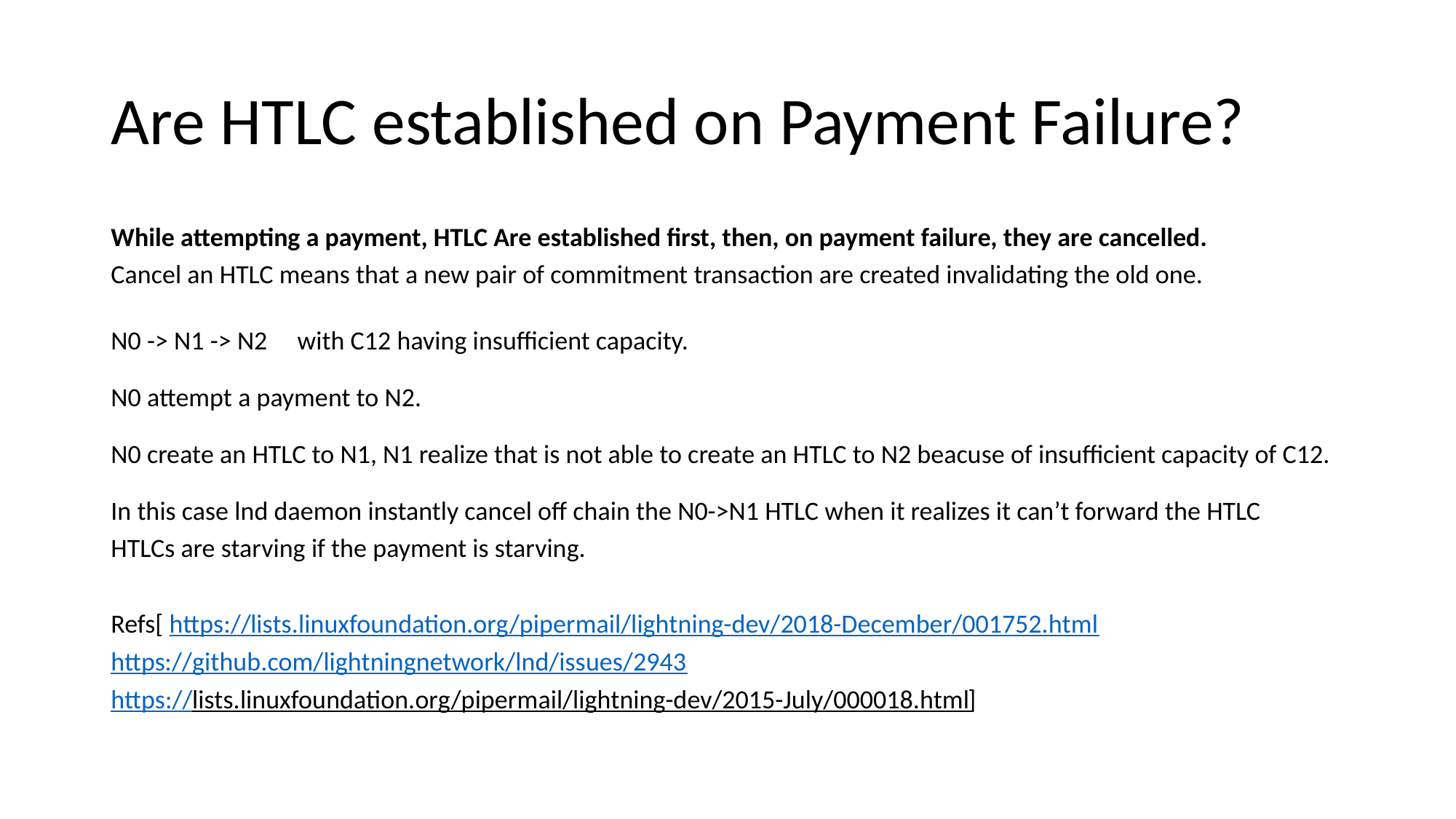

# Are HTLC established on Payment Failure?
While attempting a payment, HTLC Are established first, then, on payment failure, they are cancelled.
Cancel an HTLC means that a new pair of commitment transaction are created invalidating the old one.
N0 -> N1 -> N2     with C12 having insufficient capacity.
N0 attempt a payment to N2.
N0 create an HTLC to N1, N1 realize that is not able to create an HTLC to N2 beacuse of insufficient capacity of C12.
In this case lnd daemon instantly cancel off chain the N0->N1 HTLC when it realizes it can’t forward the HTLC
HTLCs are starving if the payment is starving.

Refs[ https://lists.linuxfoundation.org/pipermail/lightning-dev/2018-December/001752.html
https://github.com/lightningnetwork/lnd/issues/2943
https://lists.linuxfoundation.org/pipermail/lightning-dev/2015-July/000018.html]